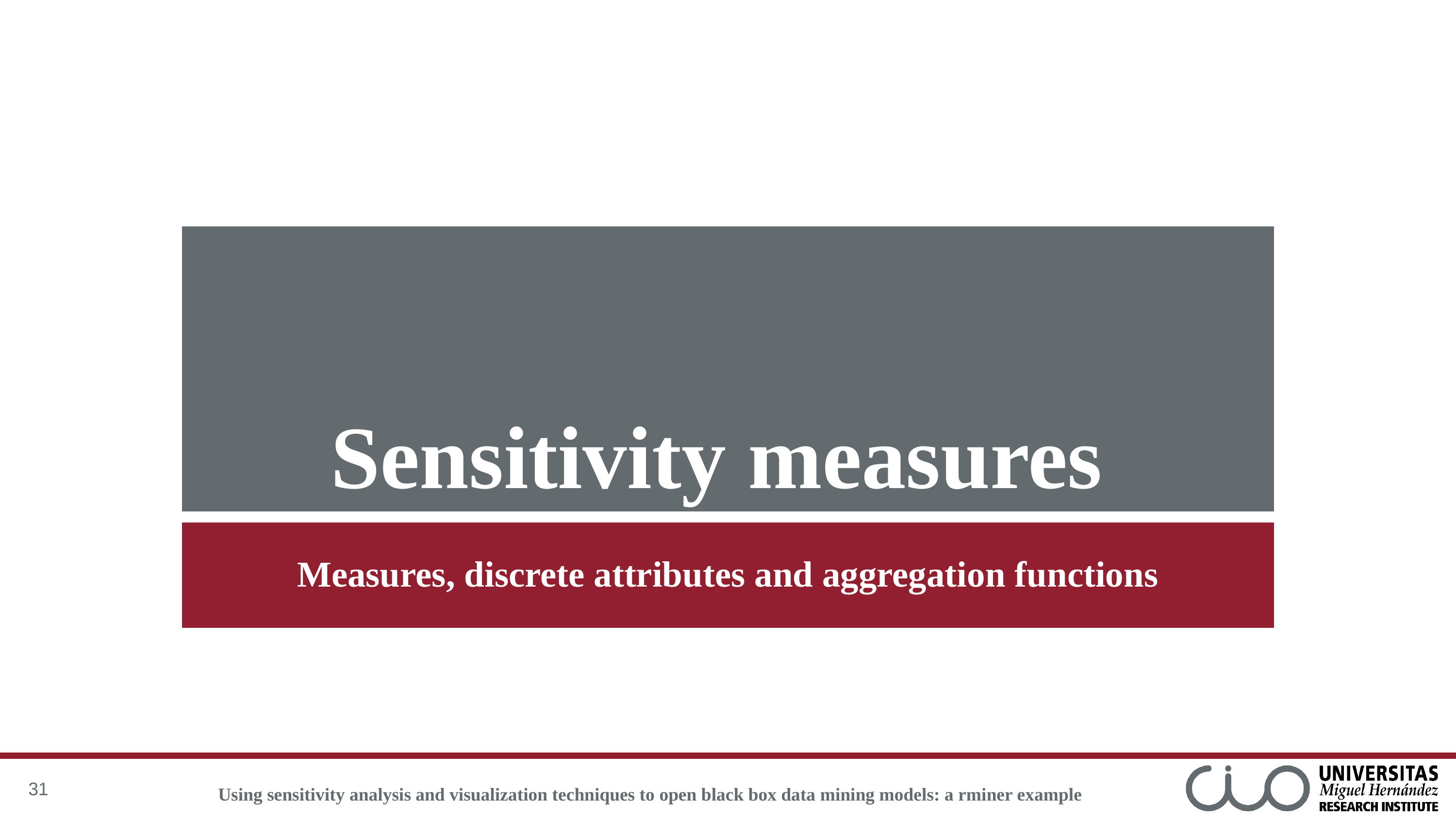

# Sensitivity measures
Measures, discrete attributes and aggregation functions
31
Using sensitivity analysis and visualization techniques to open black box data mining models: a rminer example